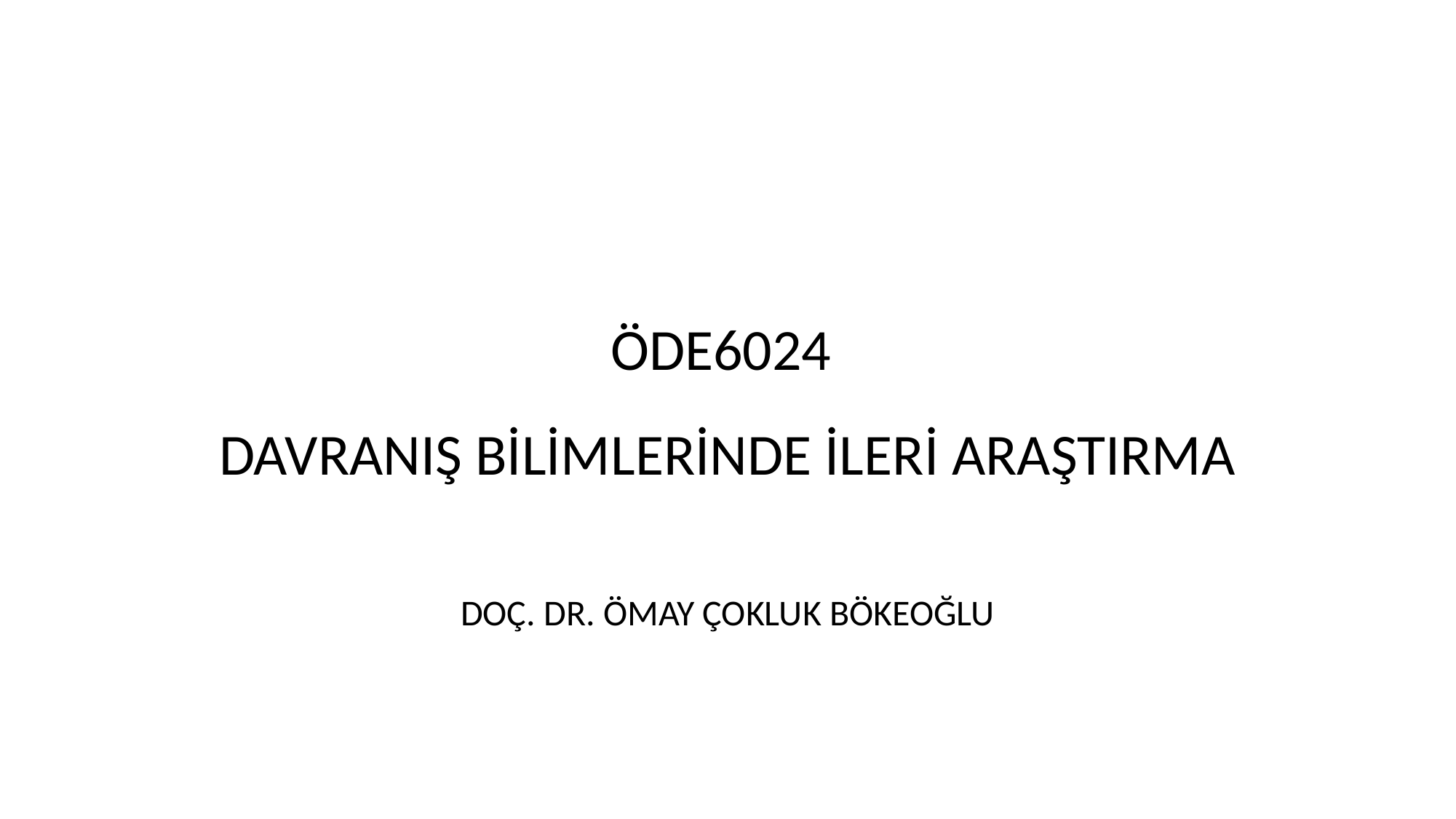

# ÖDE6024 DAVRANIŞ BİLİMLERİNDE İLERİ ARAŞTIRMA
DOÇ. DR. ÖMAY ÇOKLUK BÖKEOĞLU